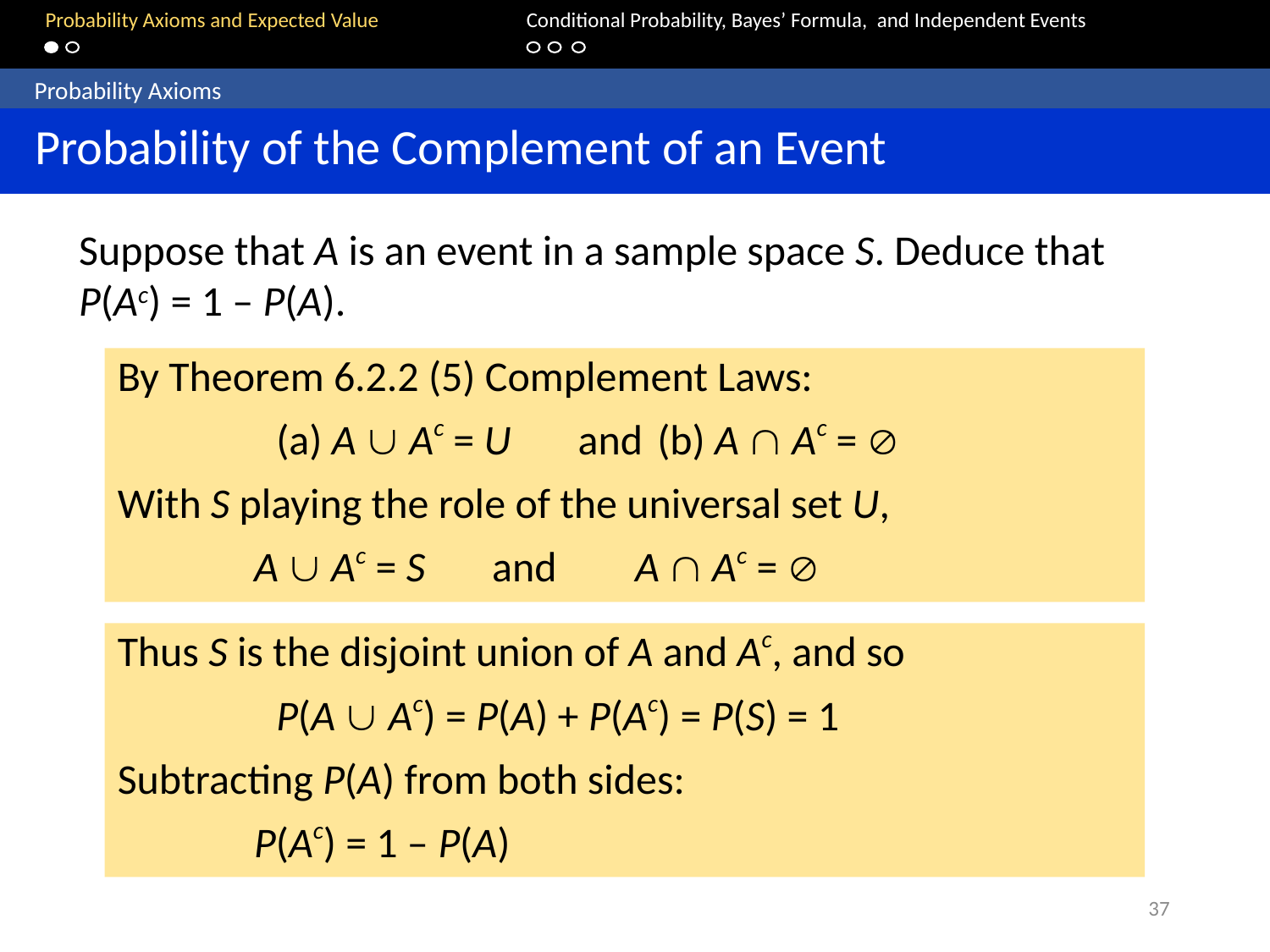

Probability Axioms and Expected Value		Conditional Probability, Bayes’ Formula,  and Independent Events

    Probability Axioms
  Probability of the Complement of an Event
Suppose that A is an event in a sample space S. Deduce that P(Ac) = 1 – P(A).
By Theorem 6.2.2 (5) Complement Laws:
		(a) A ∪ Ac = U       and 	(b) A ∩ Ac = ∅
With S playing the role of the universal set U,
	 A ∪ Ac = S       and	 A ∩ Ac = ∅
Thus S is the disjoint union of A and Ac, and so
		P(A ∪ Ac) = P(A) + P(Ac) = P(S) = 1
Subtracting P(A) from both sides:
	 P(Ac) = 1 – P(A)
37